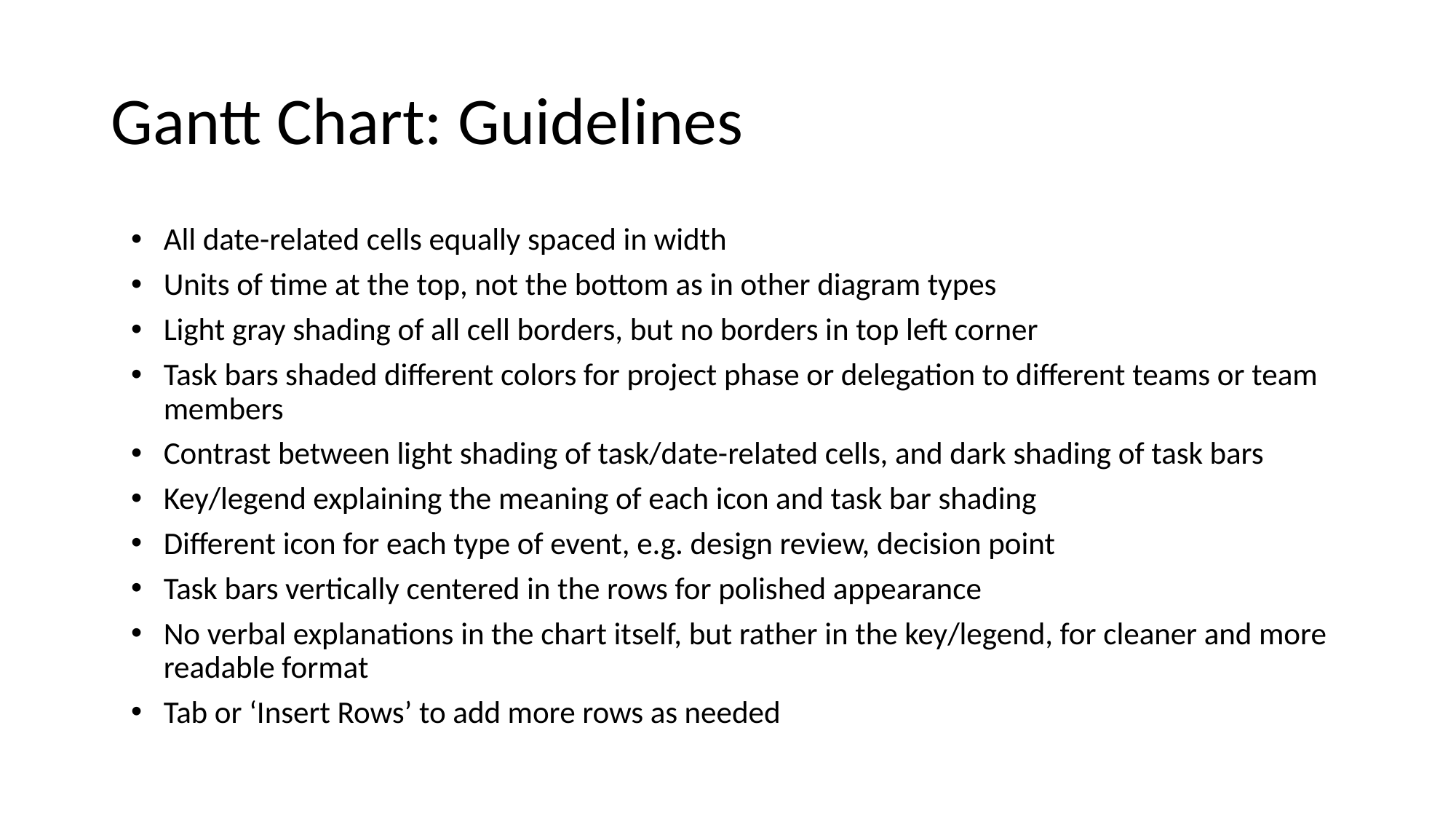

# Gantt Chart: Guidelines
All date-related cells equally spaced in width
Units of time at the top, not the bottom as in other diagram types
Light gray shading of all cell borders, but no borders in top left corner
Task bars shaded different colors for project phase or delegation to different teams or team members
Contrast between light shading of task/date-related cells, and dark shading of task bars
Key/legend explaining the meaning of each icon and task bar shading
Different icon for each type of event, e.g. design review, decision point
Task bars vertically centered in the rows for polished appearance
No verbal explanations in the chart itself, but rather in the key/legend, for cleaner and more readable format
Tab or ‘Insert Rows’ to add more rows as needed